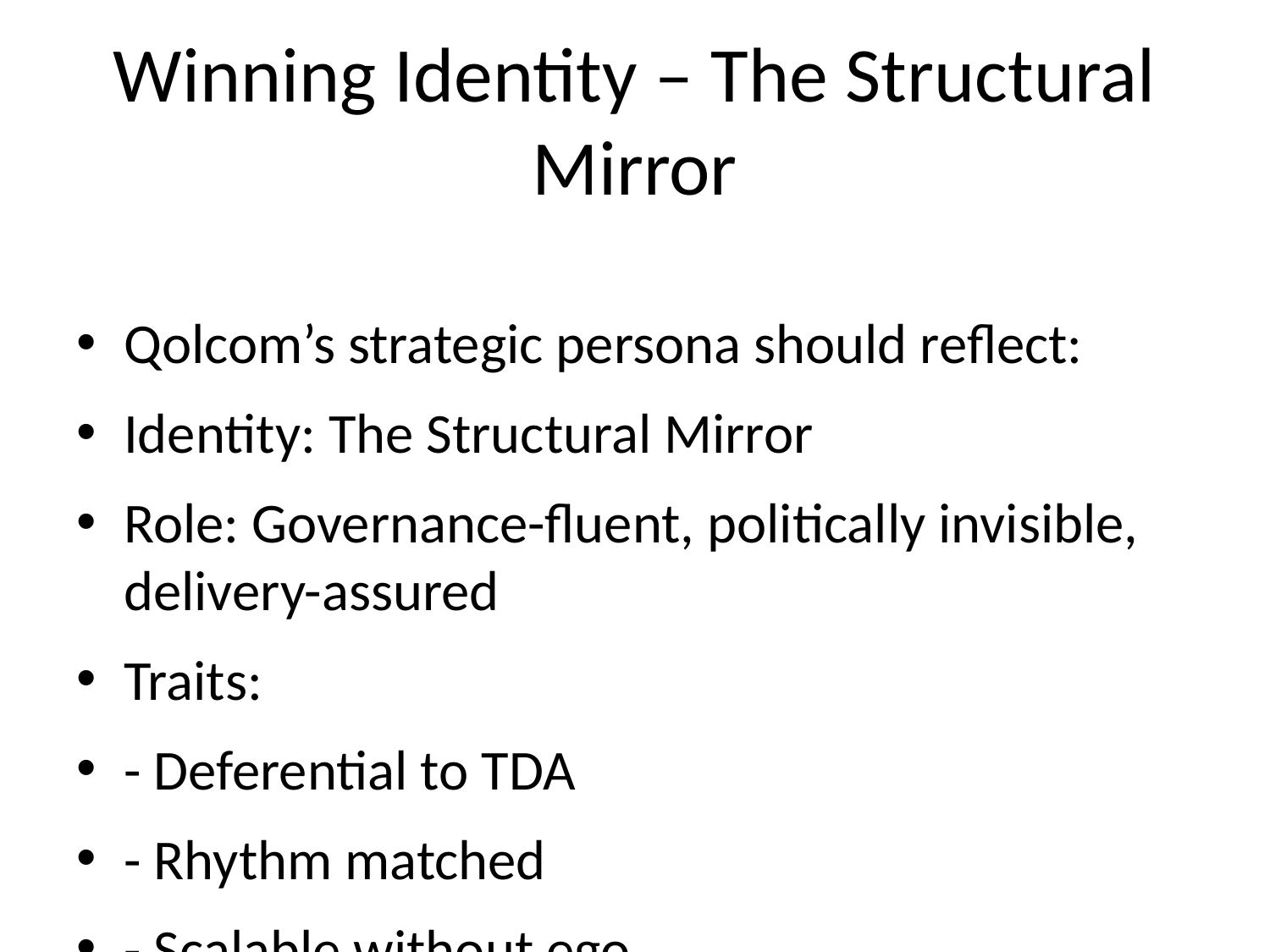

# Winning Identity – The Structural Mirror

Qolcom’s strategic persona should reflect:
Identity: The Structural Mirror
Role: Governance-fluent, politically invisible, delivery-assured
Traits:
- Deferential to TDA
- Rhythm matched
- Scalable without ego
Do not aim to lead — aim to reflect.